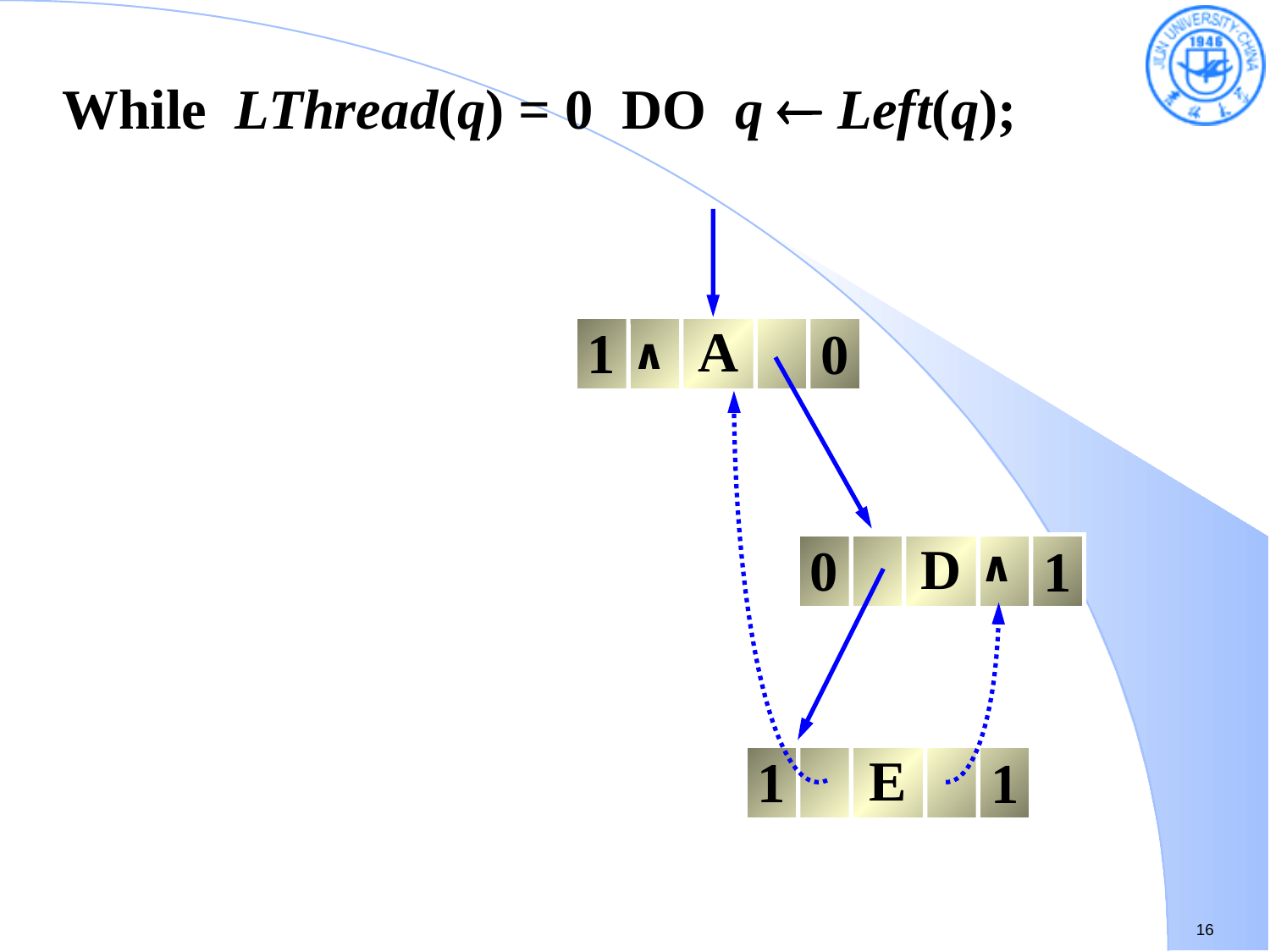

While  LThread(q) = 0  DO  q ← Left(q);

1
0

A

∧

0
1

D

∧

1
1

E